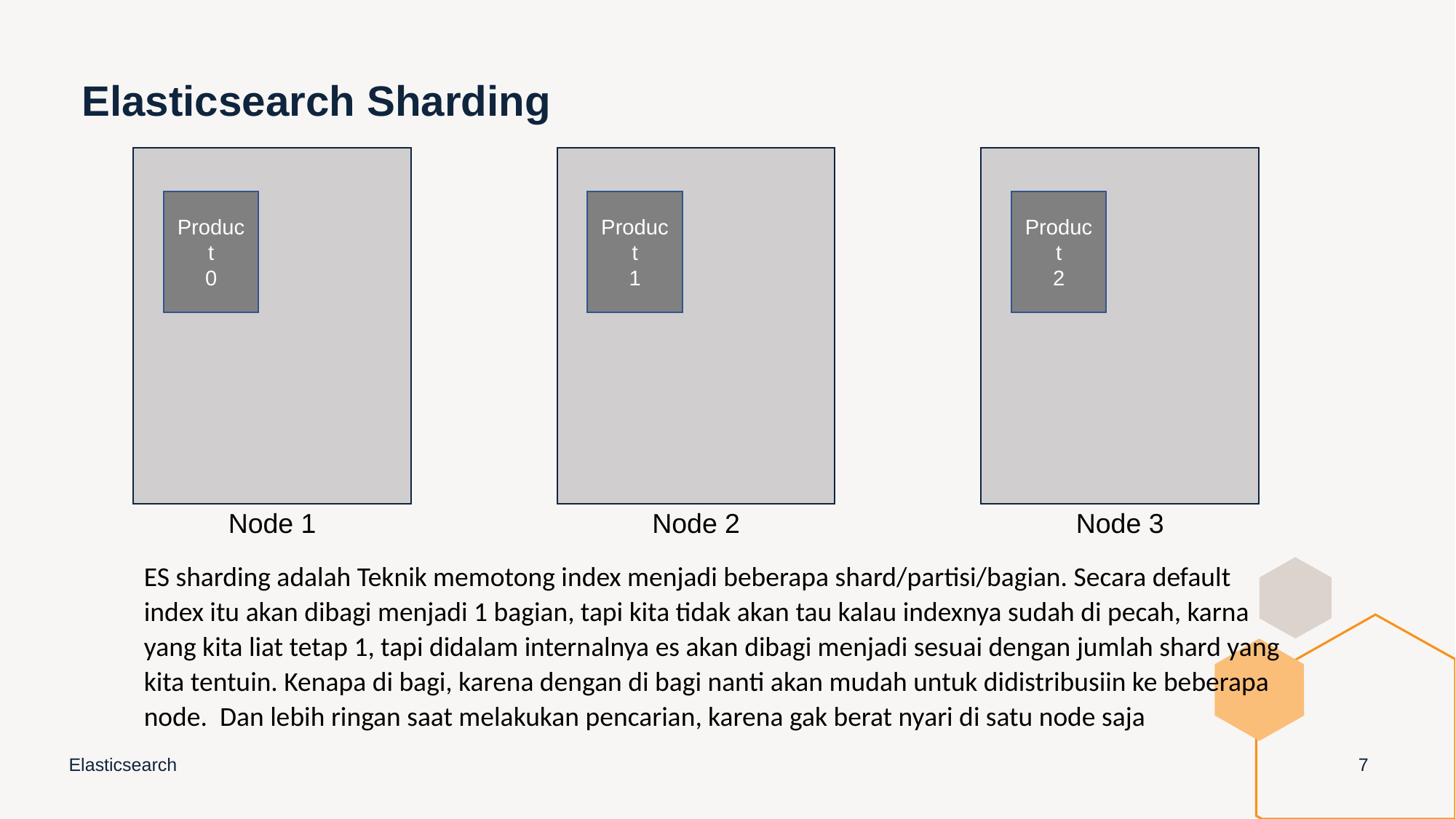

# Elasticsearch Sharding

Node 1

Node 2

Node 3
Product
0
Product
1
Product
2
ES sharding adalah Teknik memotong index menjadi beberapa shard/partisi/bagian. Secara default index itu akan dibagi menjadi 1 bagian, tapi kita tidak akan tau kalau indexnya sudah di pecah, karna yang kita liat tetap 1, tapi didalam internalnya es akan dibagi menjadi sesuai dengan jumlah shard yang kita tentuin. Kenapa di bagi, karena dengan di bagi nanti akan mudah untuk didistribusiin ke beberapa node.  Dan lebih ringan saat melakukan pencarian, karena gak berat nyari di satu node saja
Elasticsearch
7